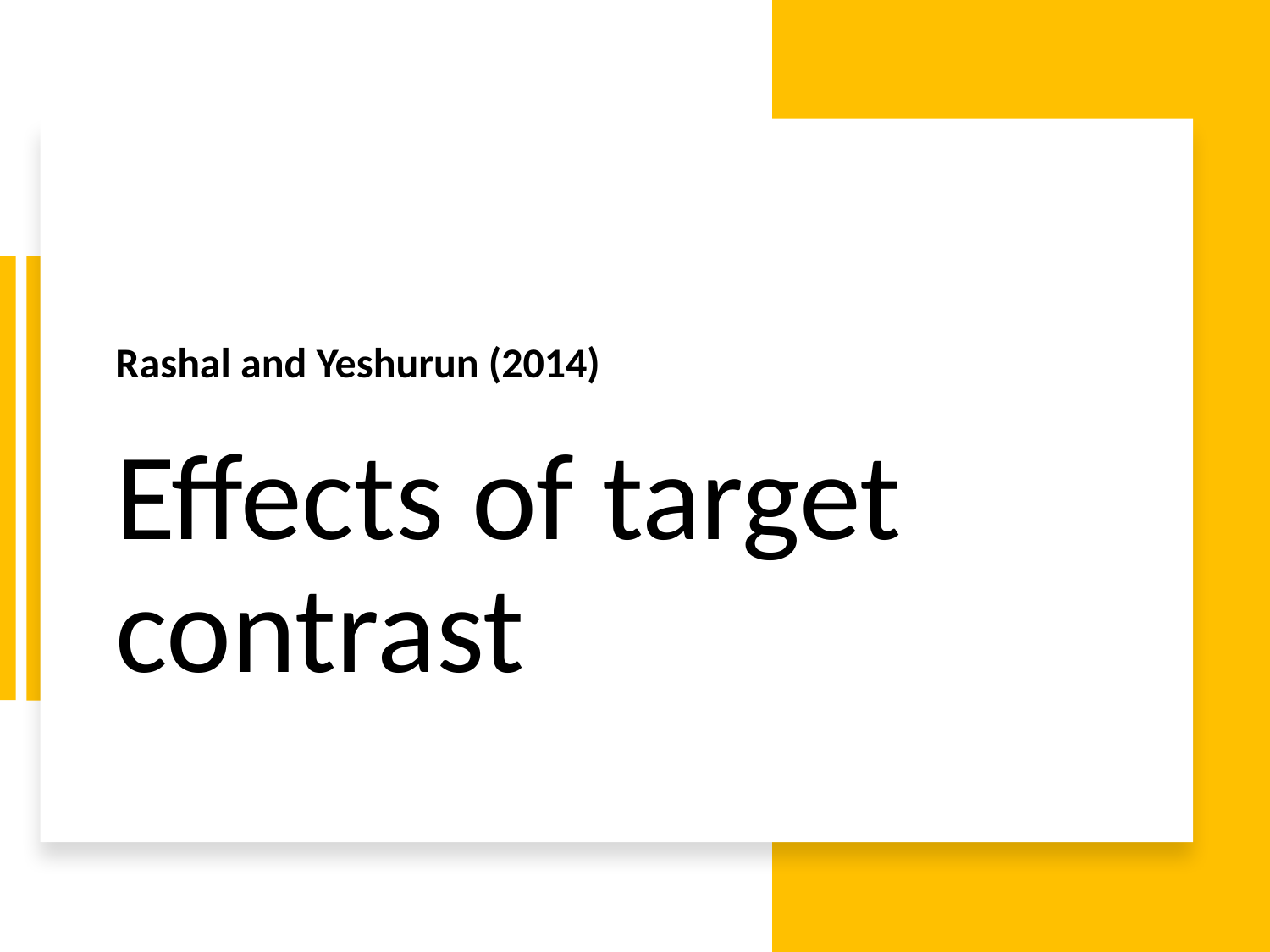

Rashal and Yeshurun (2014)

# Effects of target contrast